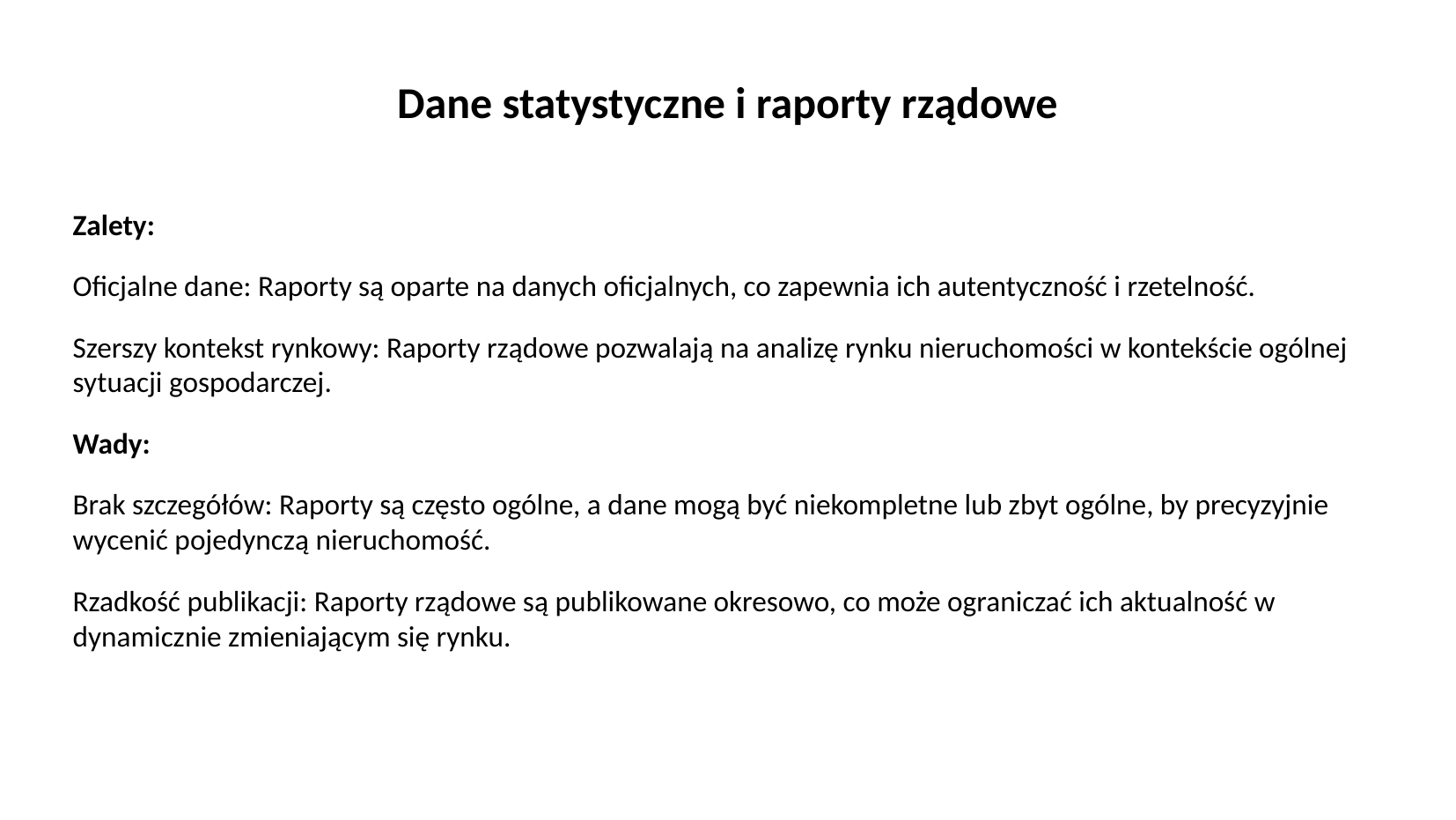

# Dane statystyczne i raporty rządowe
Zalety:
Oficjalne dane: Raporty są oparte na danych oficjalnych, co zapewnia ich autentyczność i rzetelność.
Szerszy kontekst rynkowy: Raporty rządowe pozwalają na analizę rynku nieruchomości w kontekście ogólnej sytuacji gospodarczej.
Wady:
Brak szczegółów: Raporty są często ogólne, a dane mogą być niekompletne lub zbyt ogólne, by precyzyjnie wycenić pojedynczą nieruchomość.
Rzadkość publikacji: Raporty rządowe są publikowane okresowo, co może ograniczać ich aktualność w dynamicznie zmieniającym się rynku.